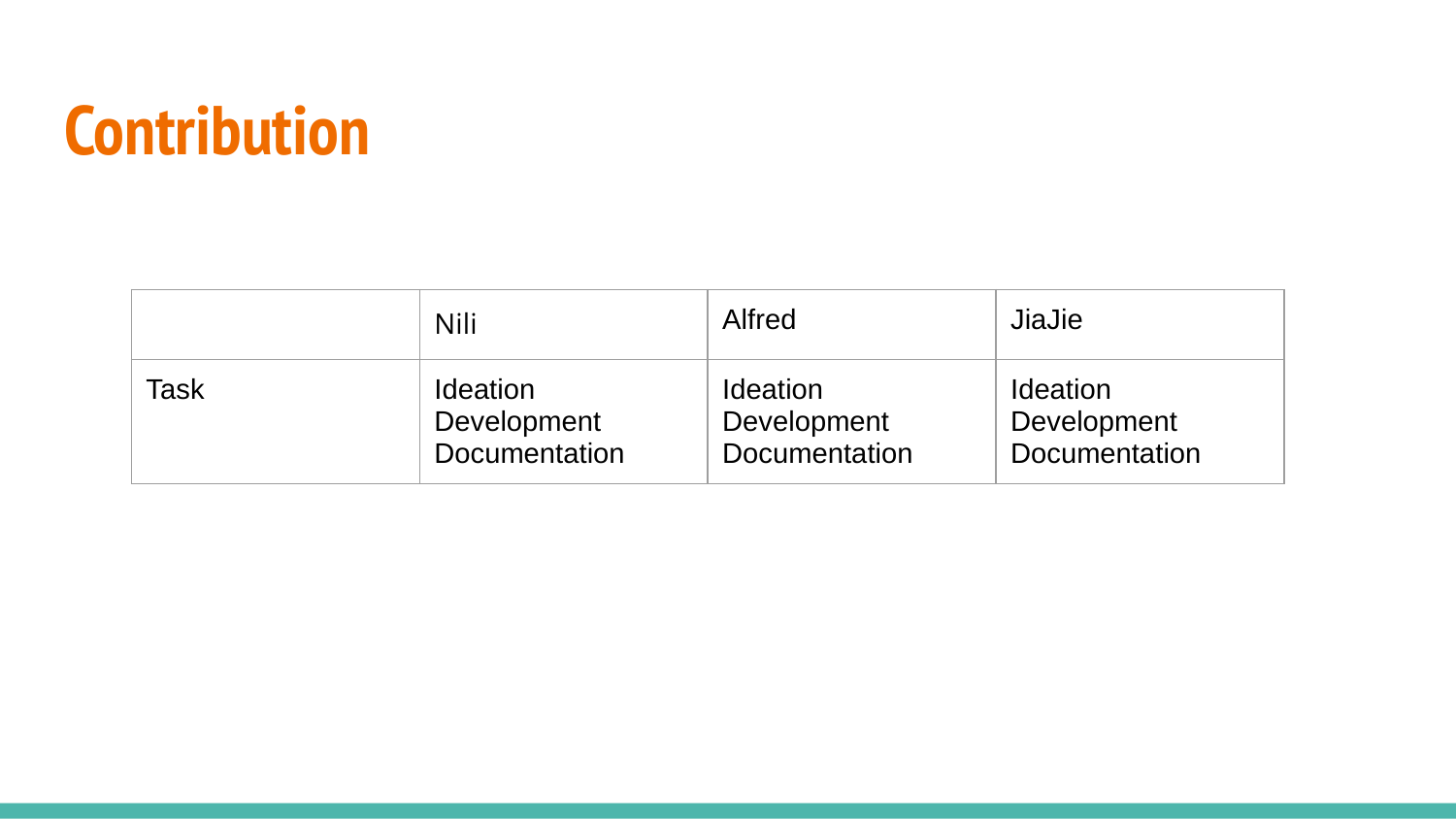

# Contribution
|  | Nili | Alfred | JiaJie |
| --- | --- | --- | --- |
| Task | Ideation Development Documentation | Ideation Development Documentation | Ideation Development Documentation |